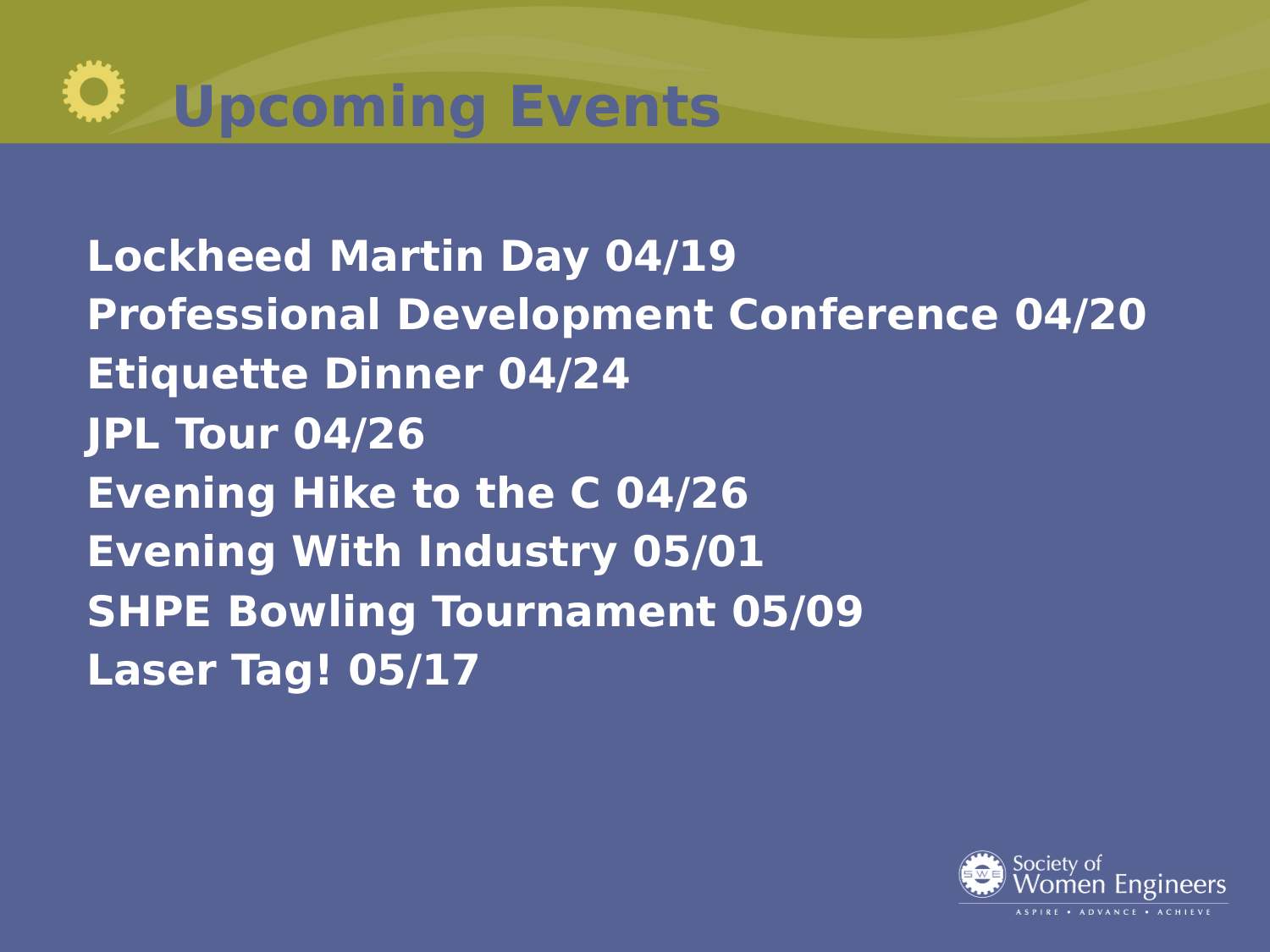

Upcoming Events
Lockheed Martin Day 04/19
Professional Development Conference 04/20
Etiquette Dinner 04/24
JPL Tour 04/26
Evening Hike to the C 04/26
Evening With Industry 05/01
SHPE Bowling Tournament 05/09
Laser Tag! 05/17